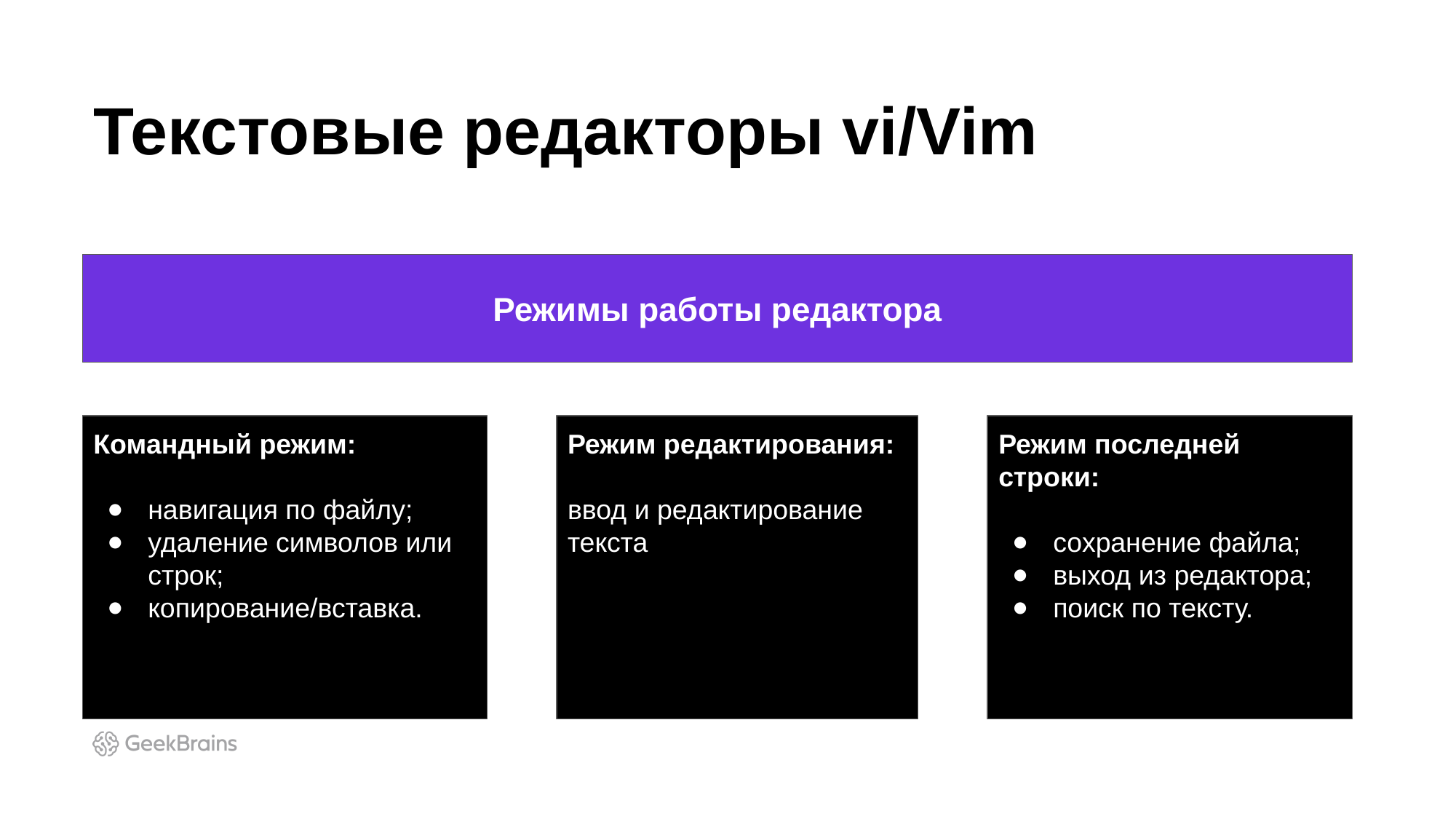

# Текстовые редакторы vi/Vim
Режимы работы редактора
Командный режим:

навигация по файлу;
удаление символов или строк;
копирование/вставка.

Режим редактирования:

ввод и редактирование текста
Режим последней строки:

сохранение файла;
выход из редактора;
поиск по тексту.